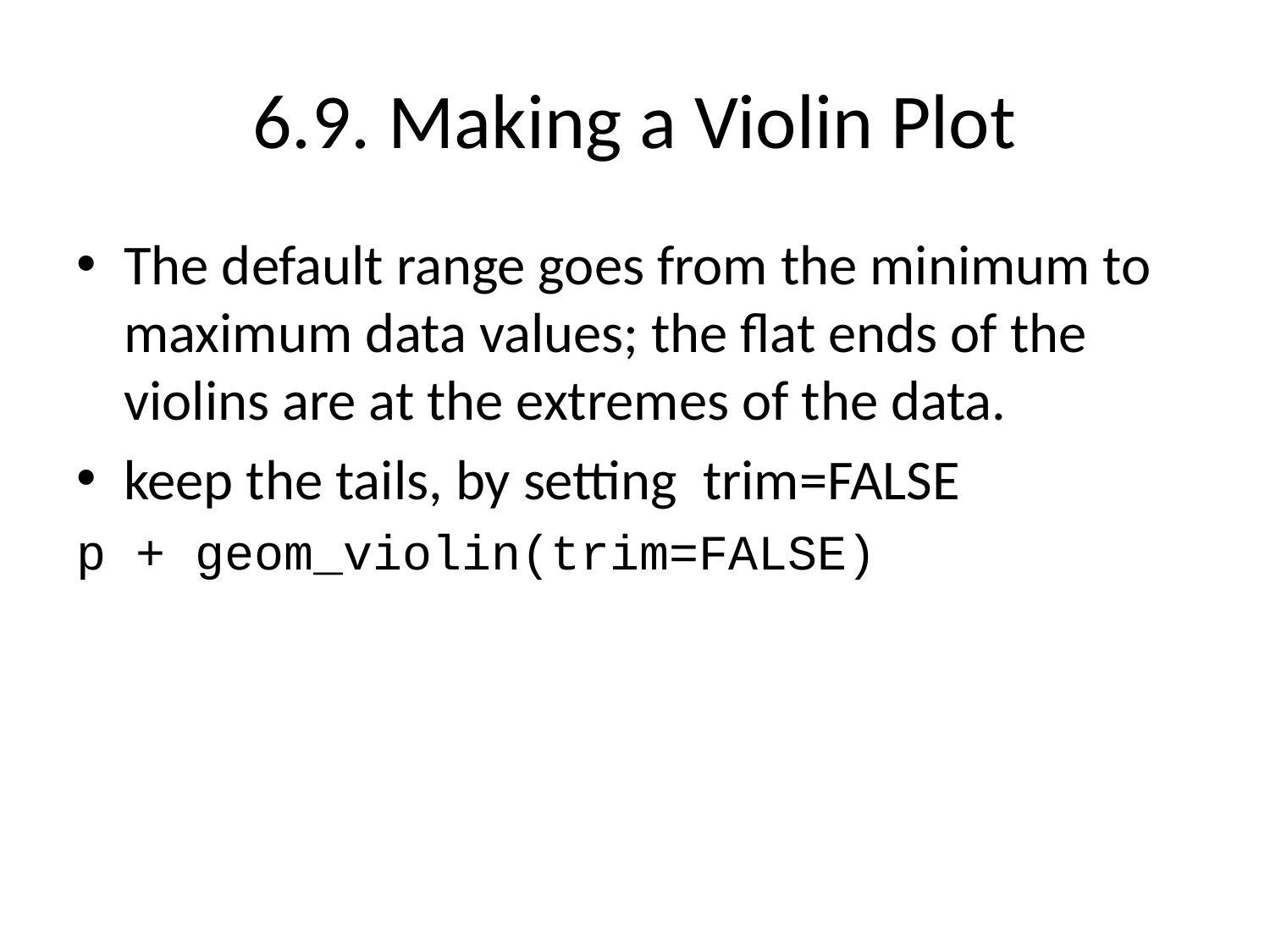

# 6.9. Making a Violin Plot
The default range goes from the minimum to maximum data values; the flat ends of the violins are at the extremes of the data.
keep the tails, by setting  trim=FALSE
p + geom_violin(trim=FALSE)